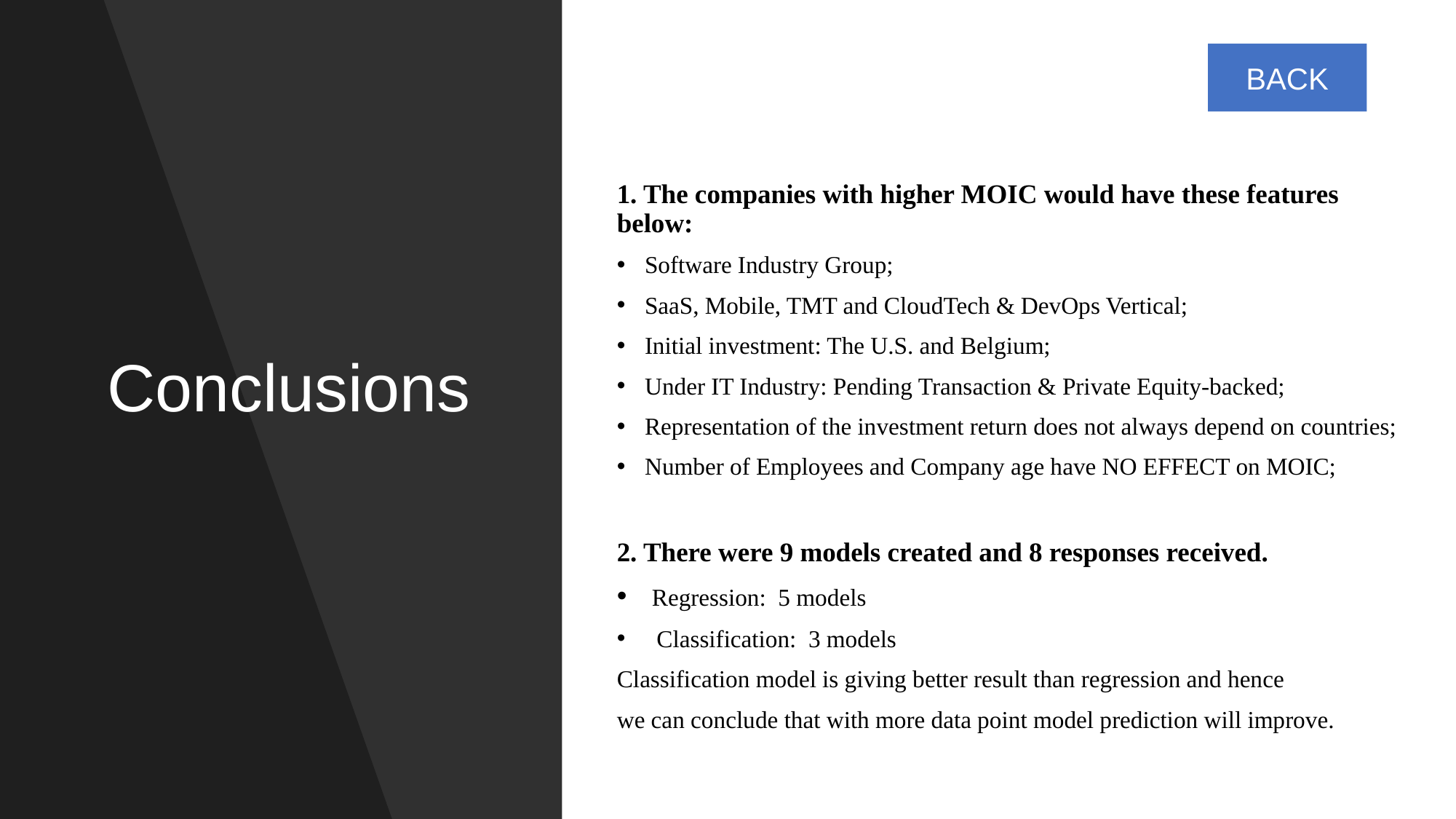

BACK
# Conclusions
1. The companies with higher MOIC would have these features below:
Software Industry Group;
SaaS, Mobile, TMT and CloudTech & DevOps Vertical;
Initial investment: The U.S. and Belgium;
Under IT Industry: Pending Transaction & Private Equity-backed;
Representation of the investment return does not always depend on countries;
Number of Employees and Company age have NO EFFECT on MOIC;

2. There were 9 models created and 8 responses received.
 Regression:  5 models
  Classification:  3 models
Classification model is giving better result than regression and hence
we can conclude that with more data point model prediction will improve.